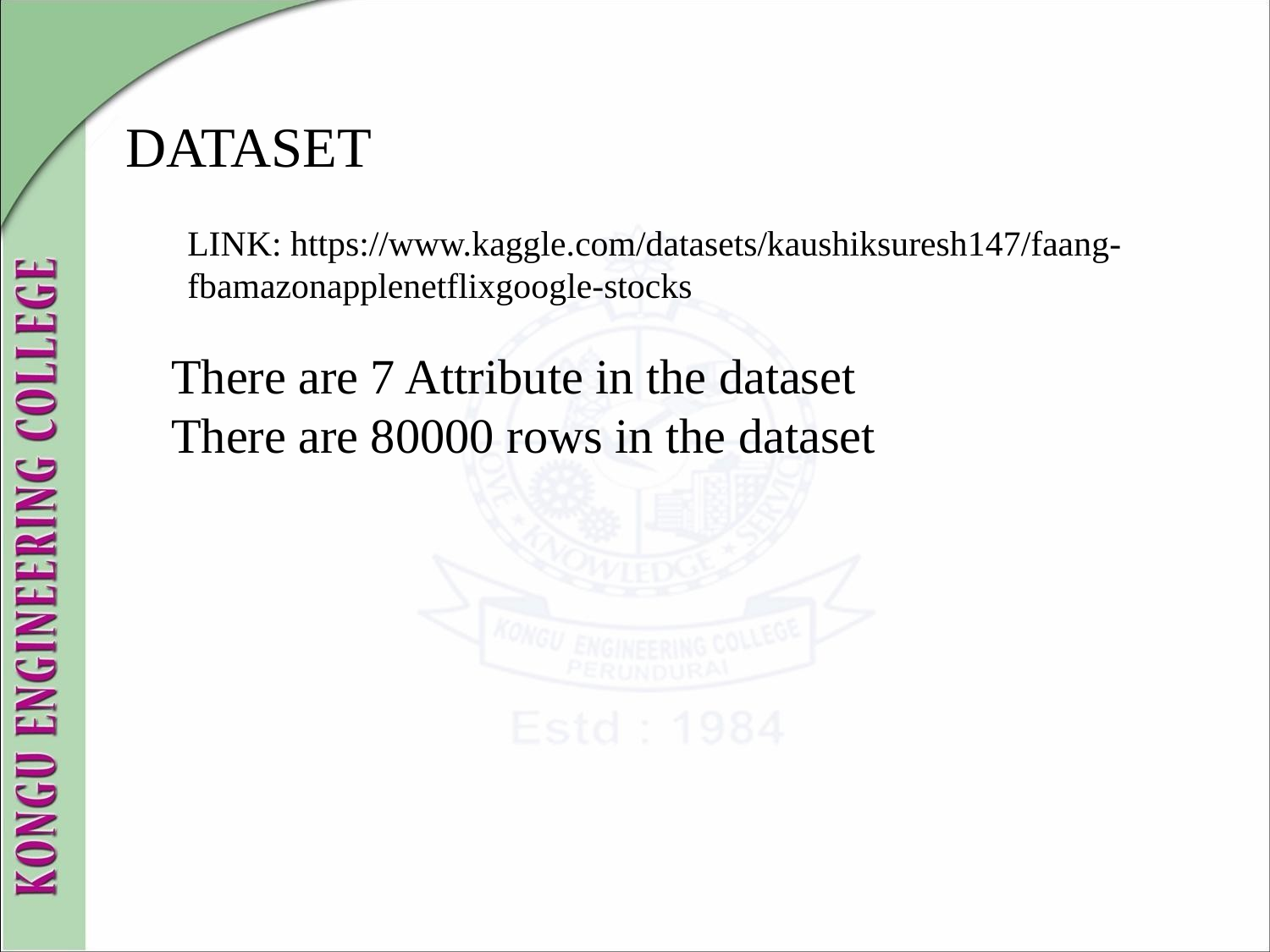

# DATASET

LINK: https://www.kaggle.com/datasets/kaushiksuresh147/faang-fbamazonapplenetflixgoogle-stocks
There are 7 Attribute in the dataset
There are 80000 rows in the dataset